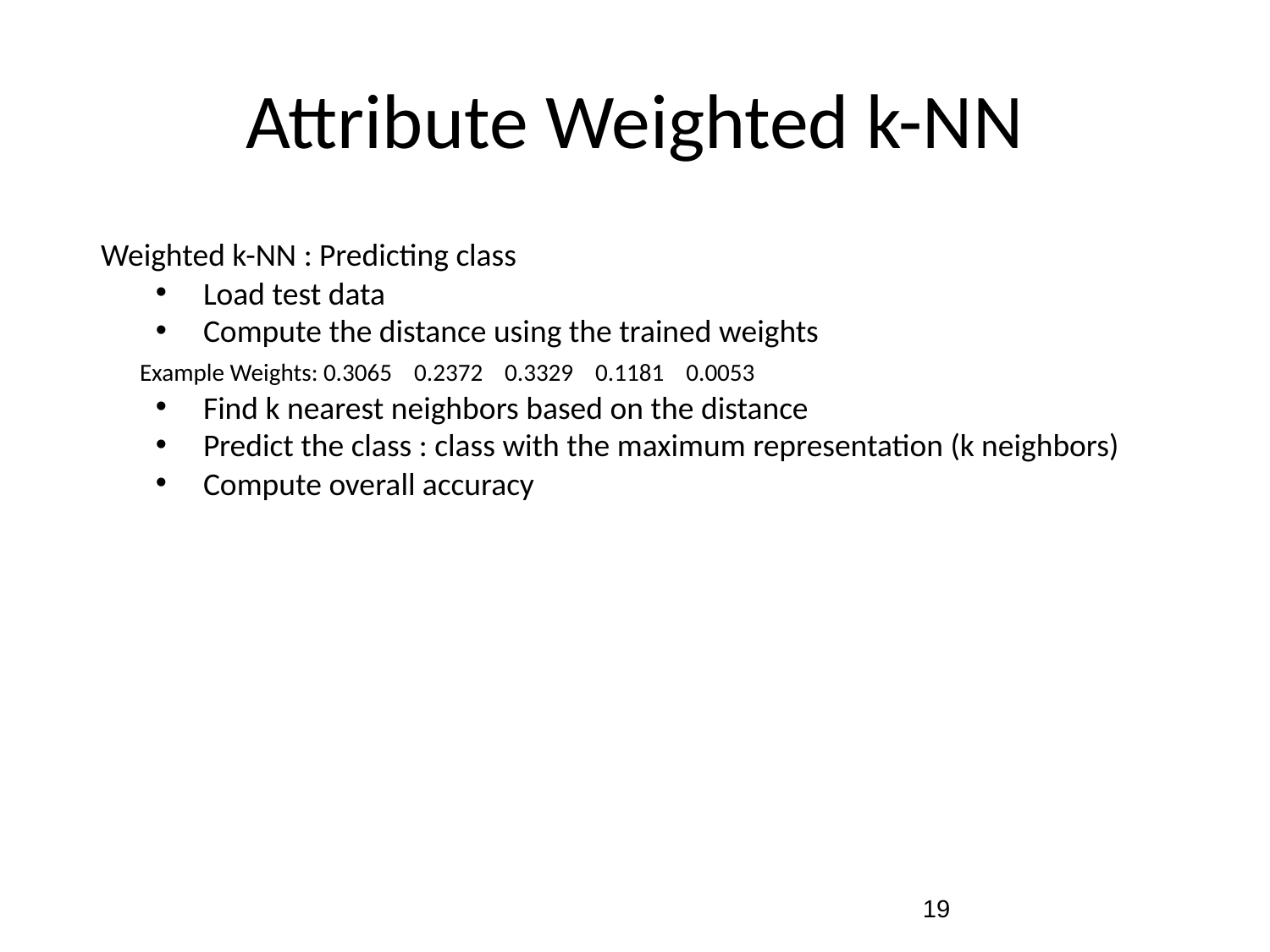

# Attribute Weighted k-NN
Weighted k-NN : Predicting class
Load test data
Compute the distance using the trained weights
	Example Weights: 0.3065    0.2372    0.3329    0.1181    0.0053
Find k nearest neighbors based on the distance
Predict the class : class with the maximum representation (k neighbors)
Compute overall accuracy
19